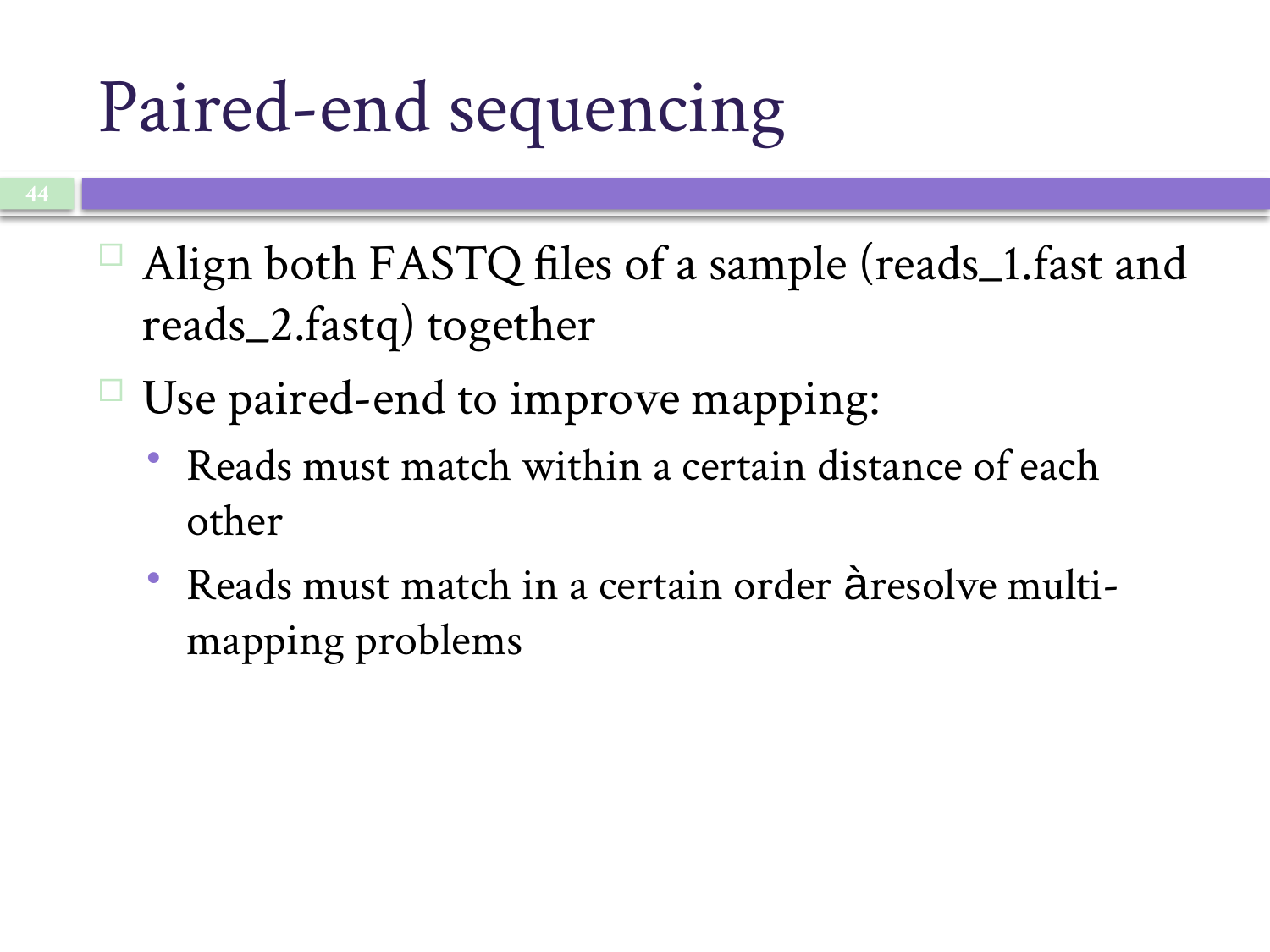

# Paired-end sequencing
44
Align both FASTQ files of a sample (reads_1.fast and reads_2.fastq) together
Use paired-end to improve mapping:
Reads must match within a certain distance of each other
Reads must match in a certain order àresolve multi-mapping problems